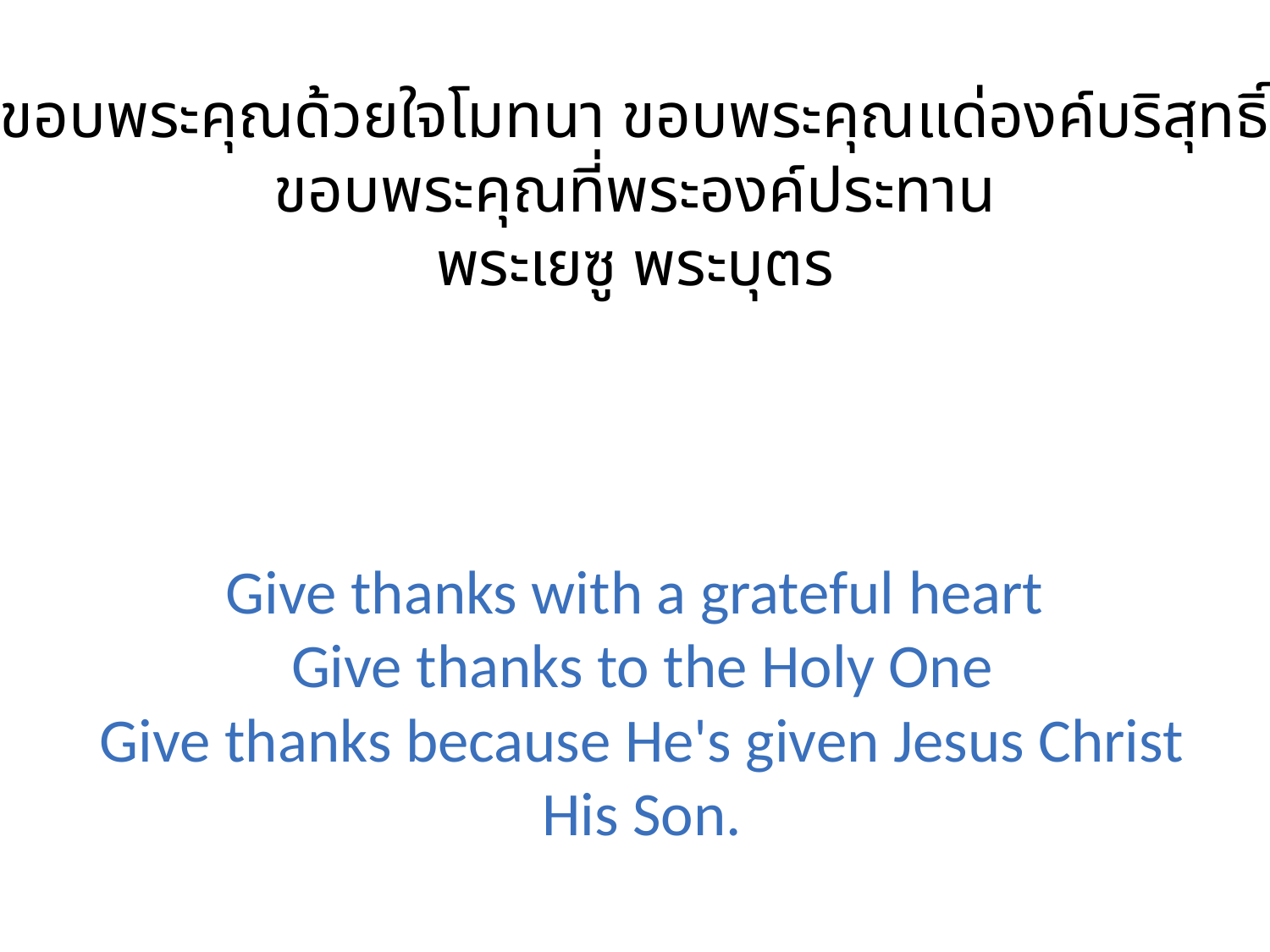

ขอบพระคุณด้วยใจโมทนา ขอบพระคุณแด่องค์บริสุทธิ์
ขอบพระคุณที่พระองค์ประทาน
พระเยซู พระบุตร

Give thanks with a grateful heart
 Give thanks to the Holy One
 Give thanks because He's given Jesus Christ
 His Son.